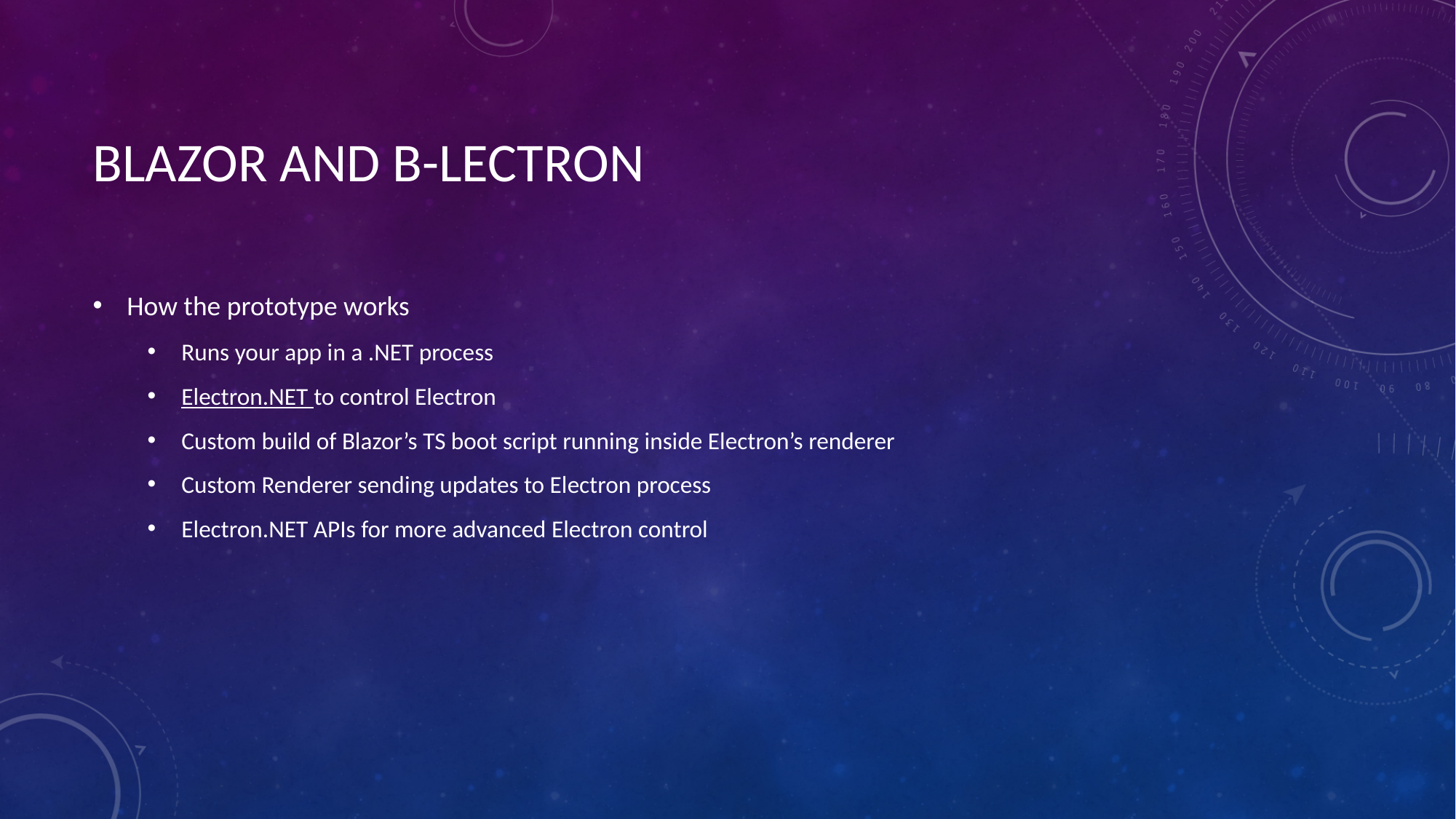

# Blazor and B-Lectron
How the prototype works
Runs your app in a .NET process
Electron.NET to control Electron
Custom build of Blazor’s TS boot script running inside Electron’s renderer
Custom Renderer sending updates to Electron process
Electron.NET APIs for more advanced Electron control